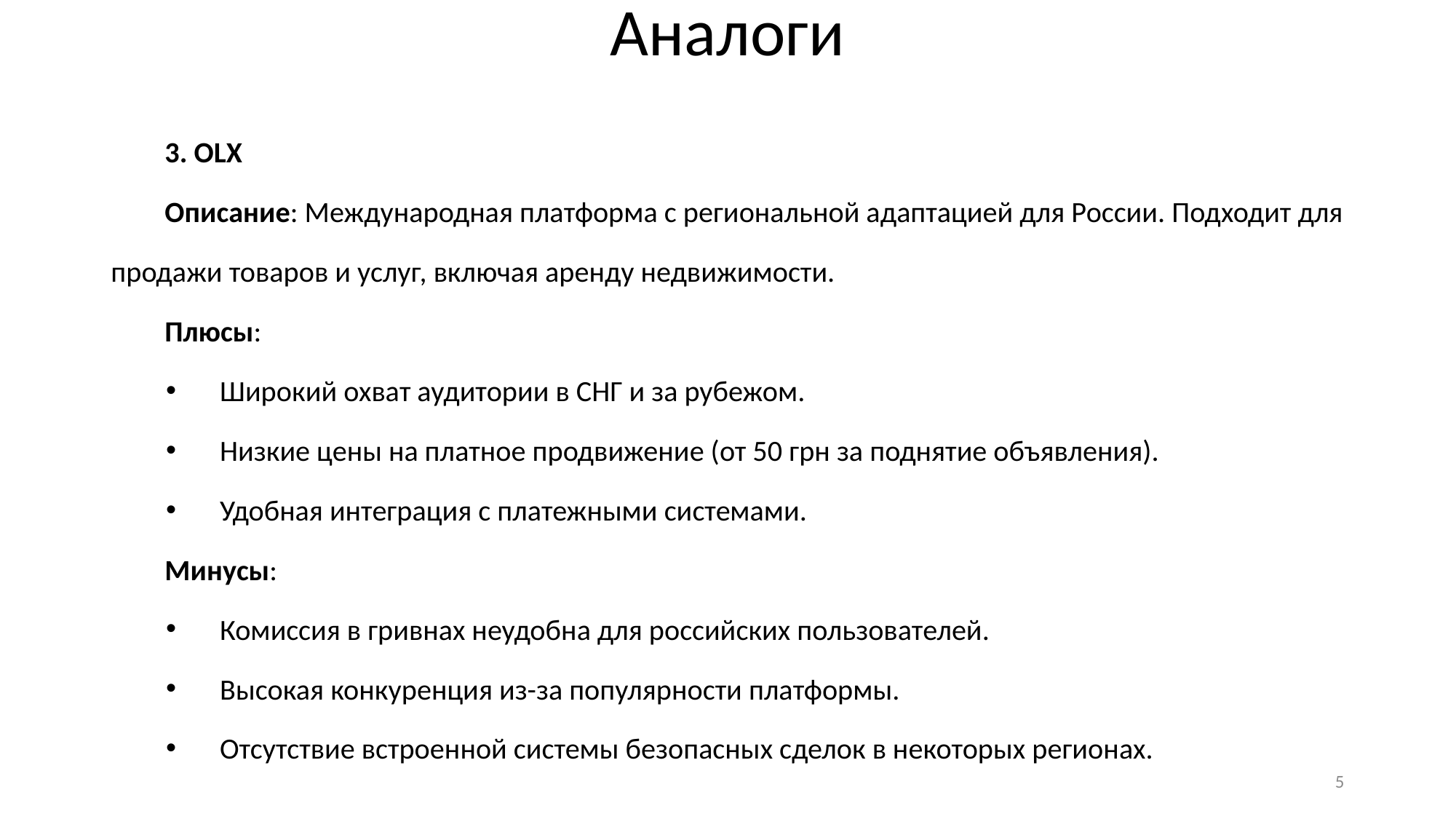

# Аналоги
3. OLX
Описание: Международная платформа с региональной адаптацией для России. Подходит для продажи товаров и услуг, включая аренду недвижимости.
Плюсы:
Широкий охват аудитории в СНГ и за рубежом.
Низкие цены на платное продвижение (от 50 грн за поднятие объявления).
Удобная интеграция с платежными системами.
Минусы:
Комиссия в гривнах неудобна для российских пользователей.
Высокая конкуренция из-за популярности платформы.
Отсутствие встроенной системы безопасных сделок в некоторых регионах.
5